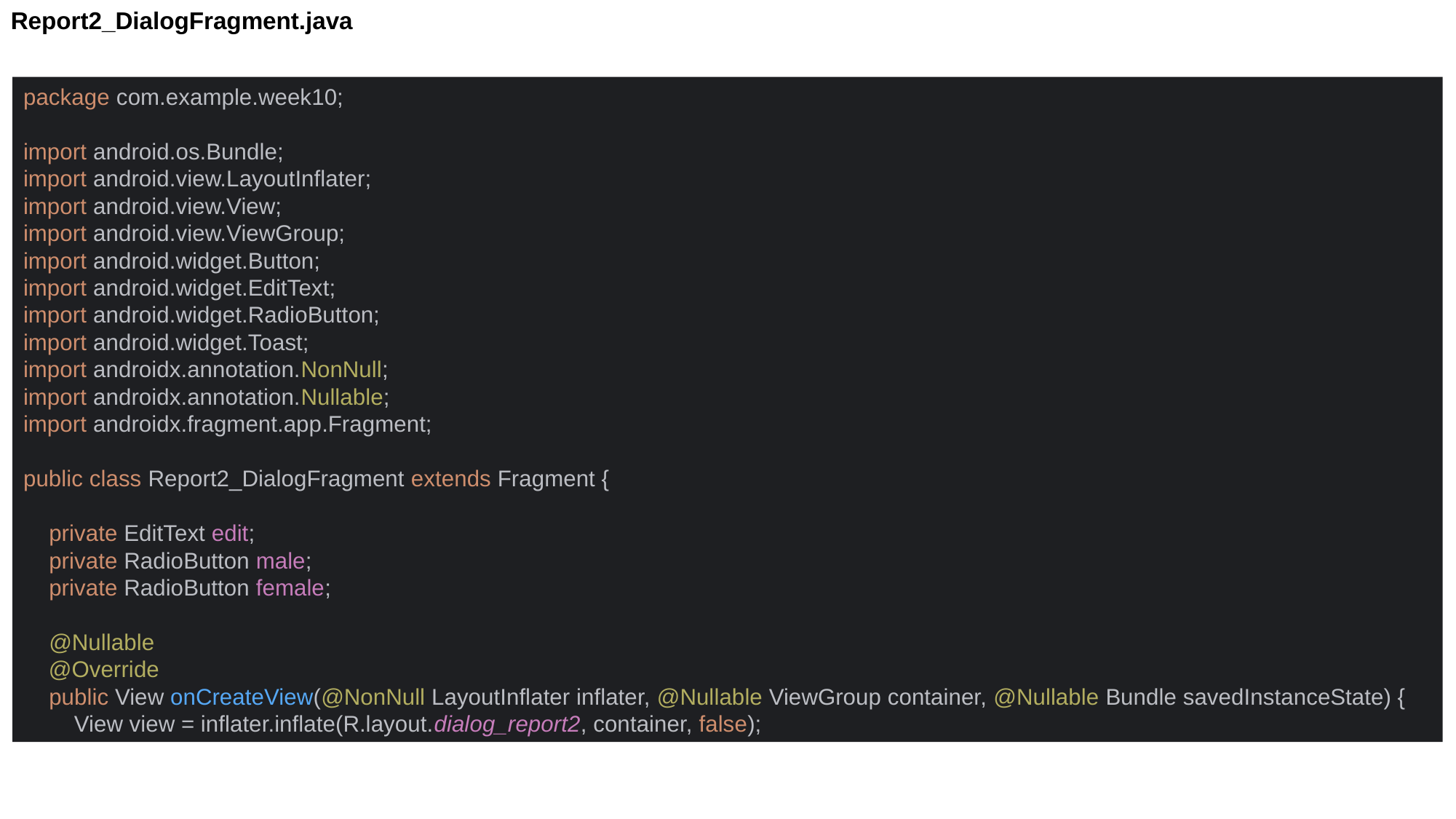

Report2_DialogFragment.java
package com.example.week10;
import android.os.Bundle;
import android.view.LayoutInflater;
import android.view.View;
import android.view.ViewGroup;
import android.widget.Button;
import android.widget.EditText;
import android.widget.RadioButton;
import android.widget.Toast;
import androidx.annotation.NonNull;
import androidx.annotation.Nullable;
import androidx.fragment.app.Fragment;
public class Report2_DialogFragment extends Fragment {
    private EditText edit;
    private RadioButton male;
    private RadioButton female;
    @Nullable
    @Override
    public View onCreateView(@NonNull LayoutInflater inflater, @Nullable ViewGroup container, @Nullable Bundle savedInstanceState) {
        View view = inflater.inflate(R.layout.dialog_report2, container, false);